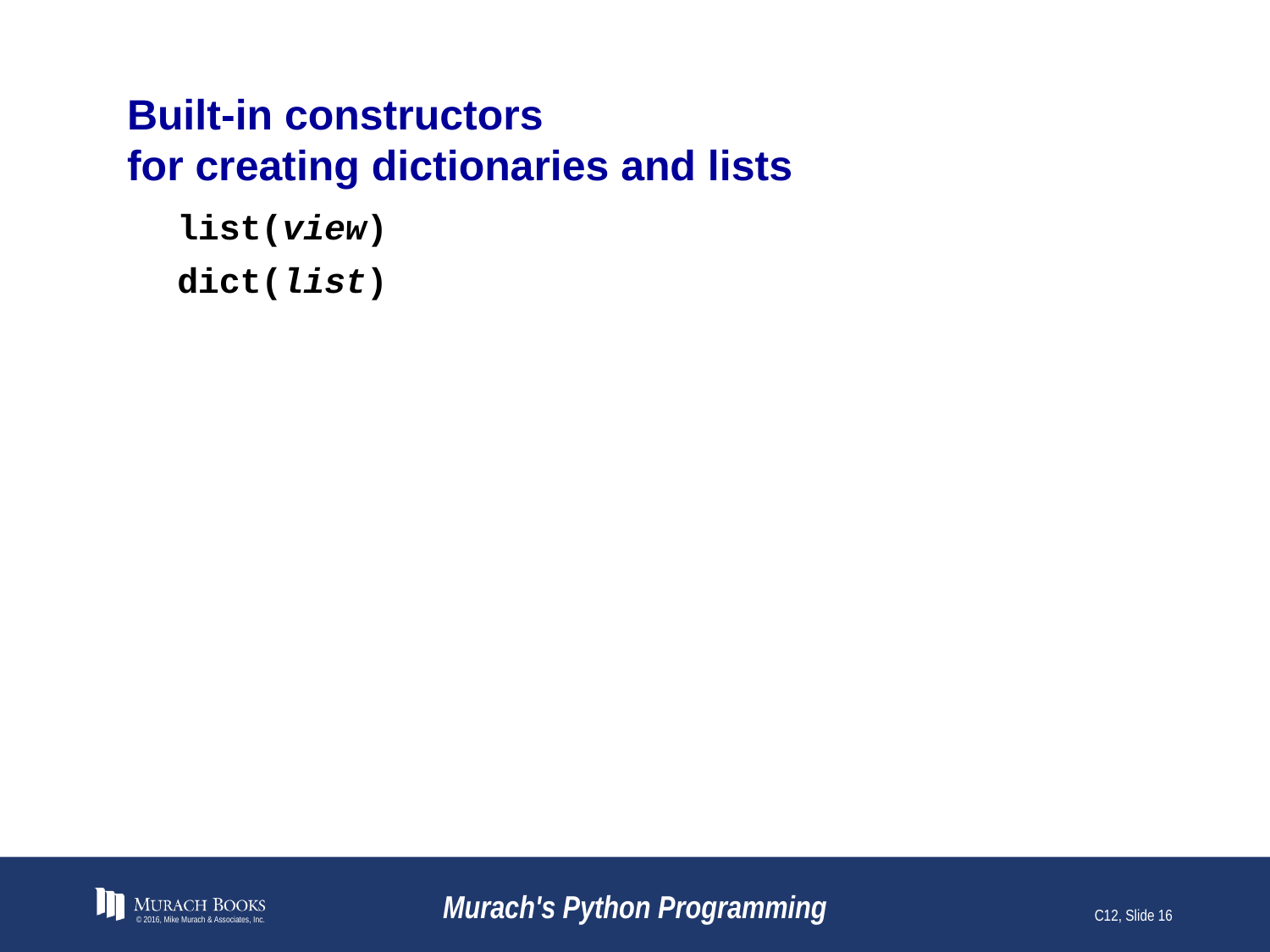

# Built-in constructors for creating dictionaries and lists
list(view)
dict(list)

© 2016, Mike Murach & Associates, Inc.
Murach's Python Programming

C12, Slide 16